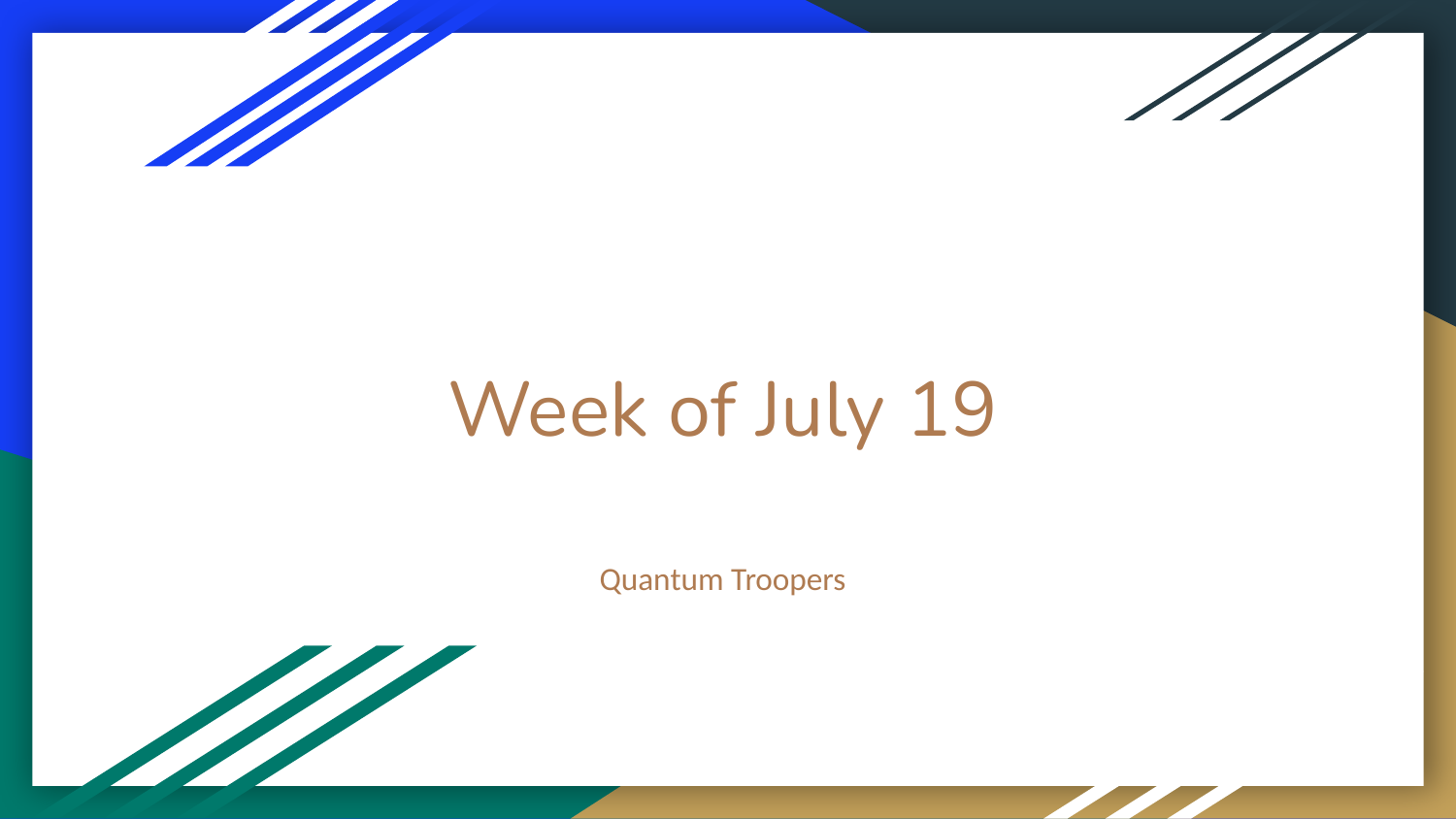

# Week of July 19
Quantum Troopers